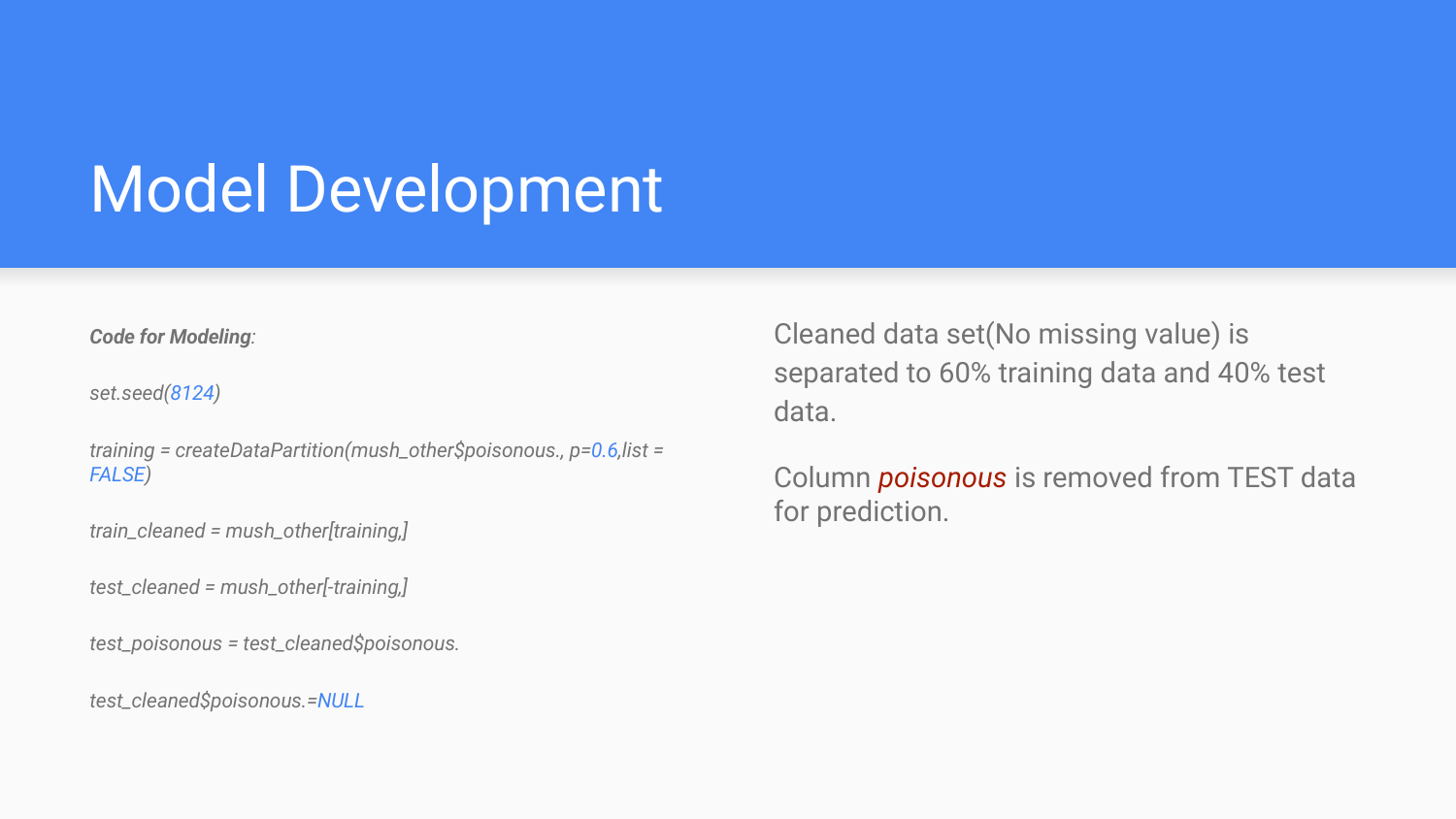

# Model Development
Cleaned data set(No missing value) is separated to 60% training data and 40% test data.
Column poisonous is removed from TEST data for prediction.

Code for Modeling:
set.seed(8124)
training = createDataPartition(mush_other$poisonous., p=0.6,list = FALSE)
train_cleaned = mush_other[training,]
test_cleaned = mush_other[-training,]
test_poisonous = test_cleaned$poisonous.
test_cleaned$poisonous.=NULL